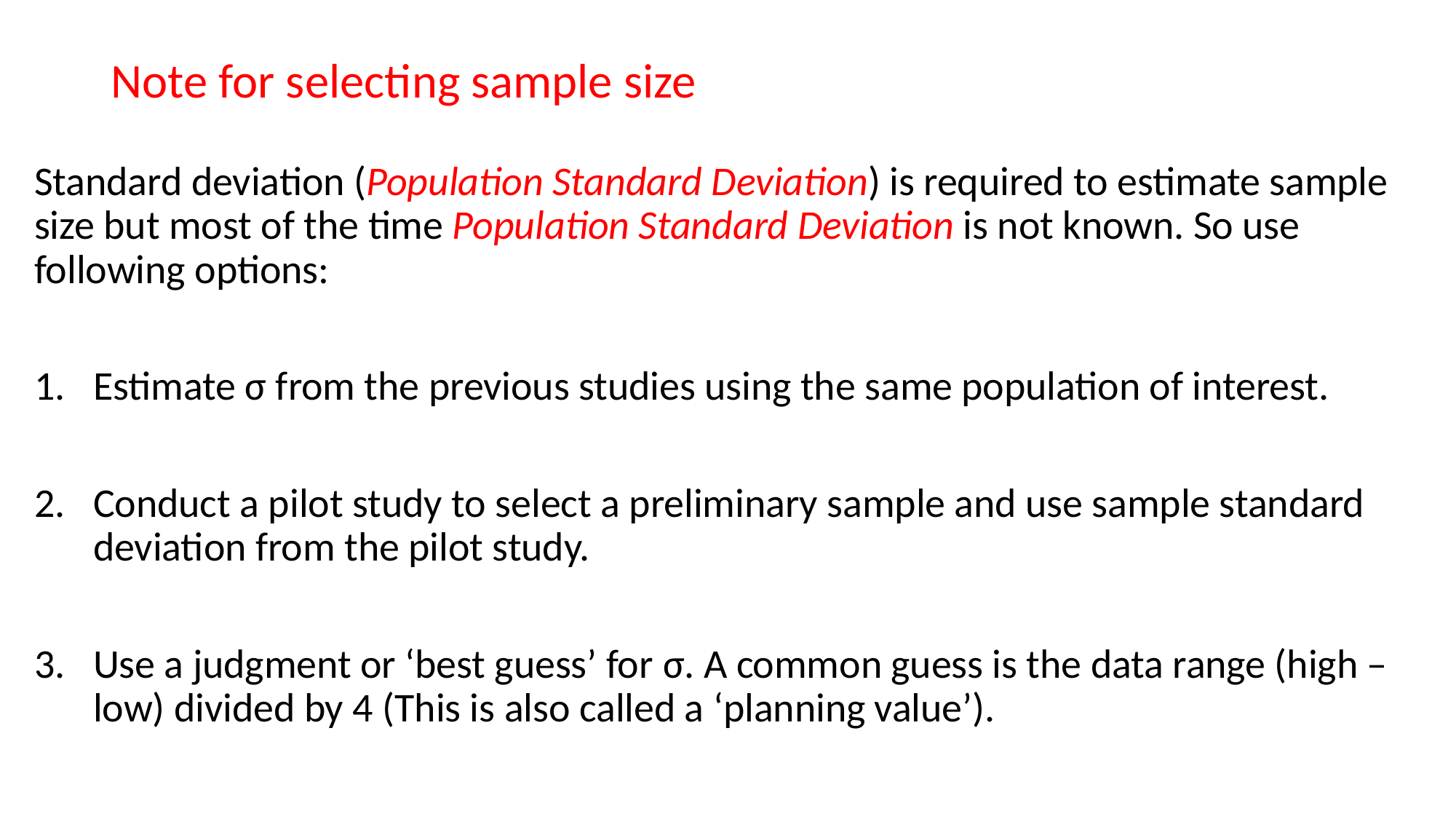

# Note for selecting sample size
Standard deviation (Population Standard Deviation) is required to estimate sample size but most of the time Population Standard Deviation is not known. So use following options:

Estimate σ from the previous studies using the same population of interest.

Conduct a pilot study to select a preliminary sample and use sample standard deviation from the pilot study.

Use a judgment or ‘best guess’ for σ. A common guess is the data range (high – low) divided by 4 (This is also called a ‘planning value’).